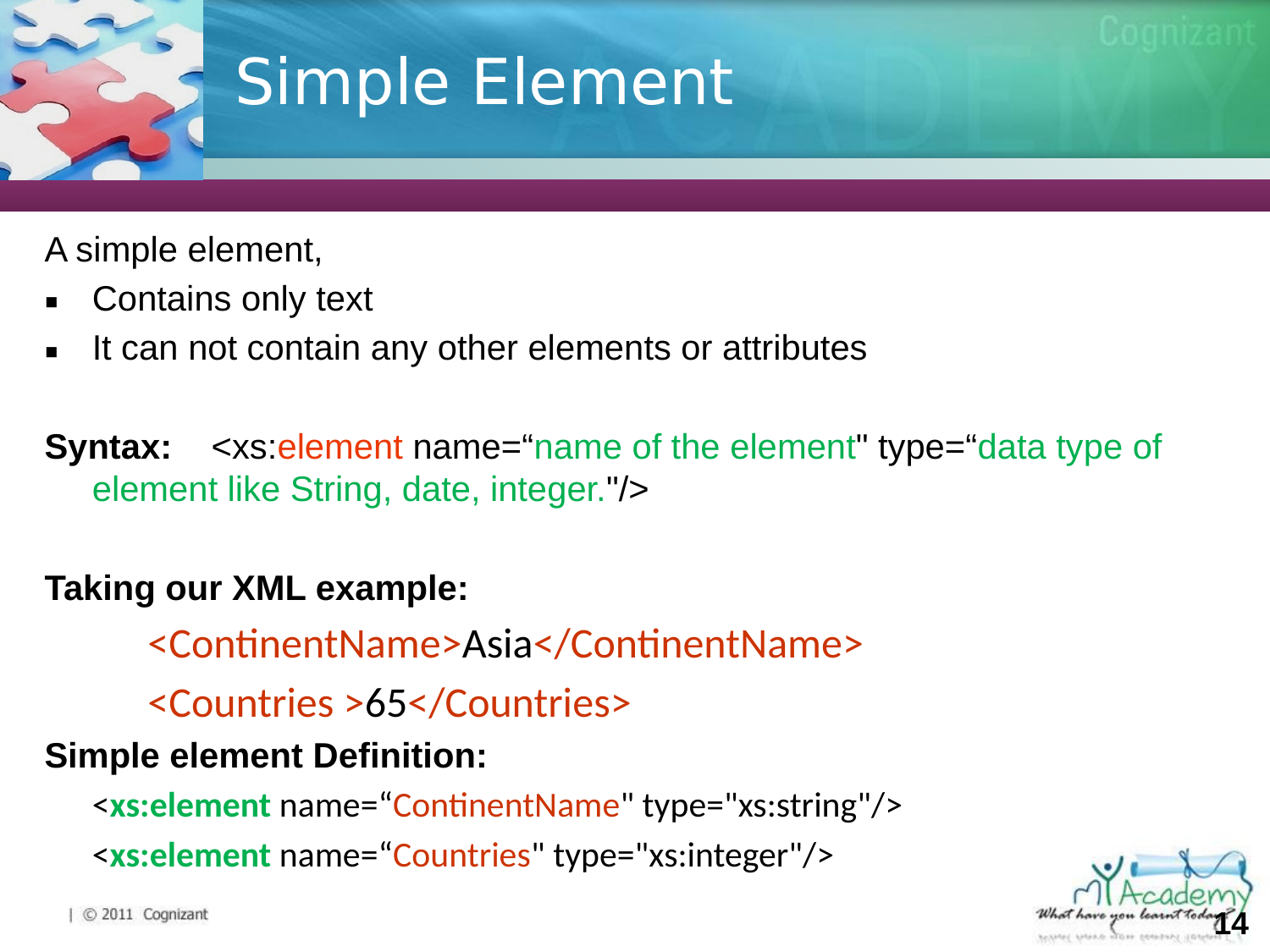

# Simple Element

A simple element,
Contains only text
It can not contain any other elements or attributes

Syntax:    <xs:element name=“name of the element" type=“data type of element like String, date, integer."/>

Taking our XML example:
	<ContinentName>Asia</ContinentName>
	<Countries >65</Countries>
Simple element Definition:
	<xs:element name=“ContinentName" type="xs:string"/>
	<xs:element name=“Countries" type="xs:integer"/>

14